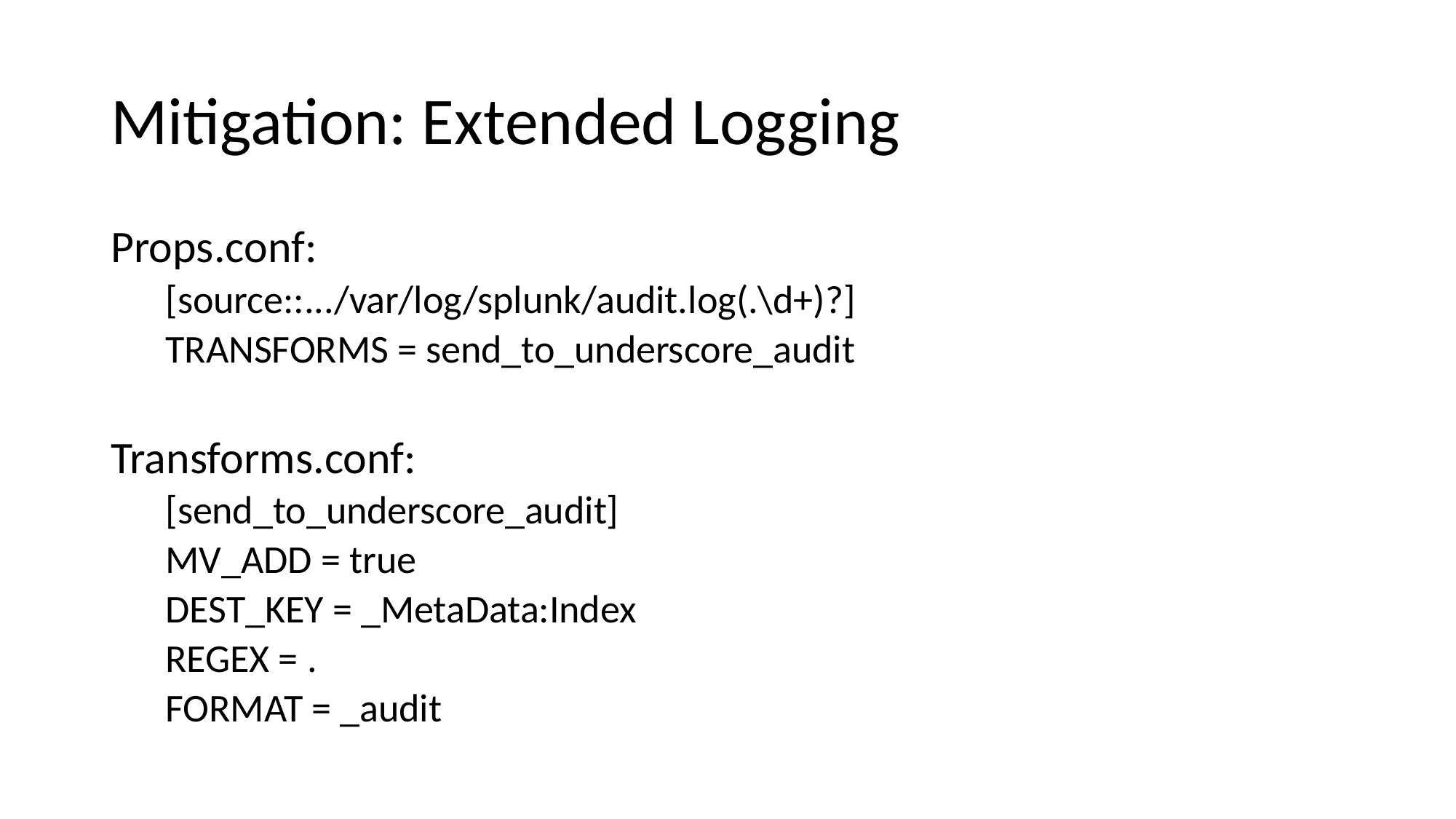

# Mitigation: Extended Logging
Props.conf:
[source::.../var/log/splunk/audit.log(.\d+)?]
TRANSFORMS = send_to_underscore_audit
Transforms.conf:
[send_to_underscore_audit]
MV_ADD = true
DEST_KEY = _MetaData:Index
REGEX = .
FORMAT = _audit